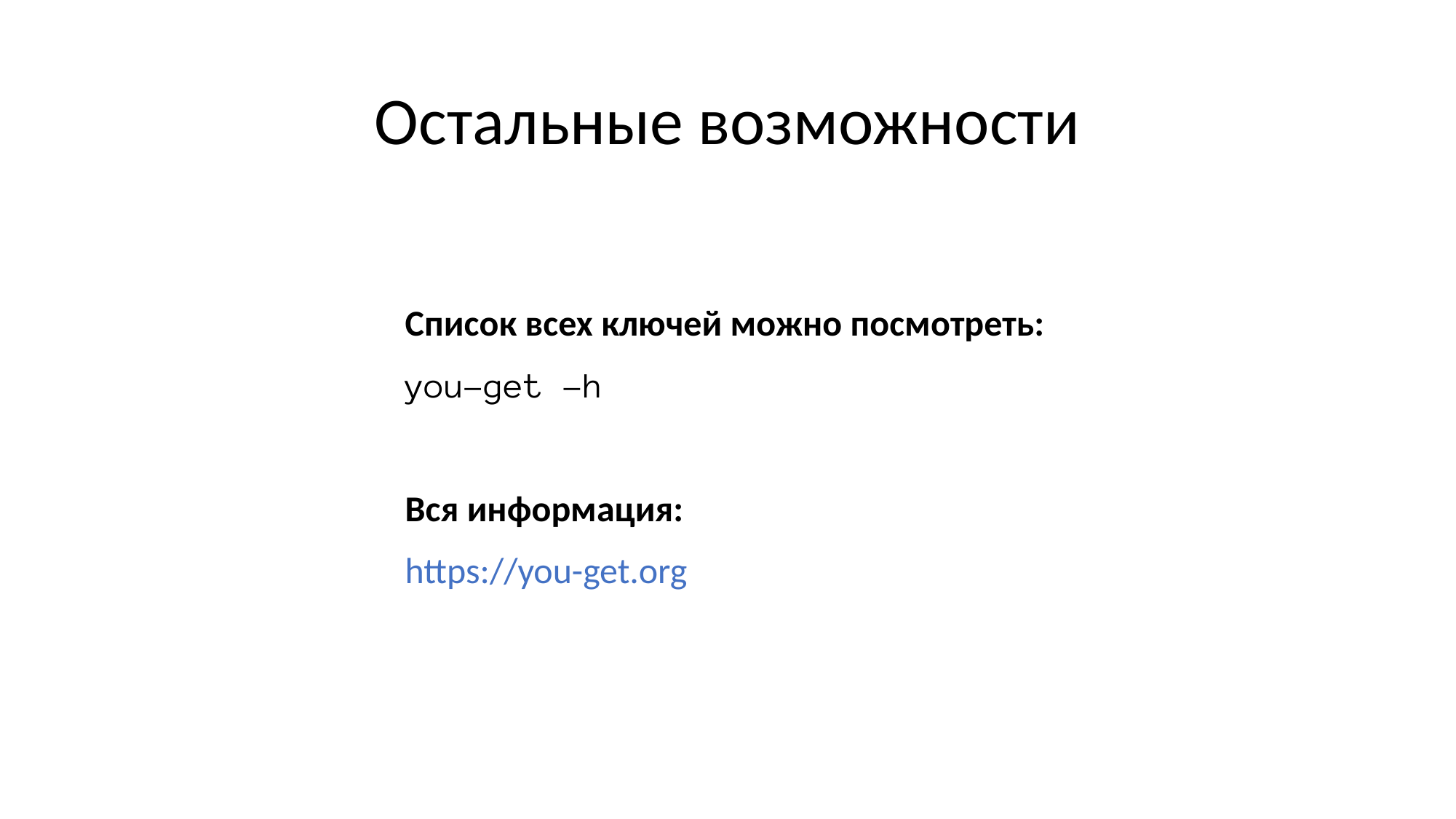

# Остальные возможности
Список всех ключей можно посмотреть:
you-get -h

Вся информация:
https://you-get.org